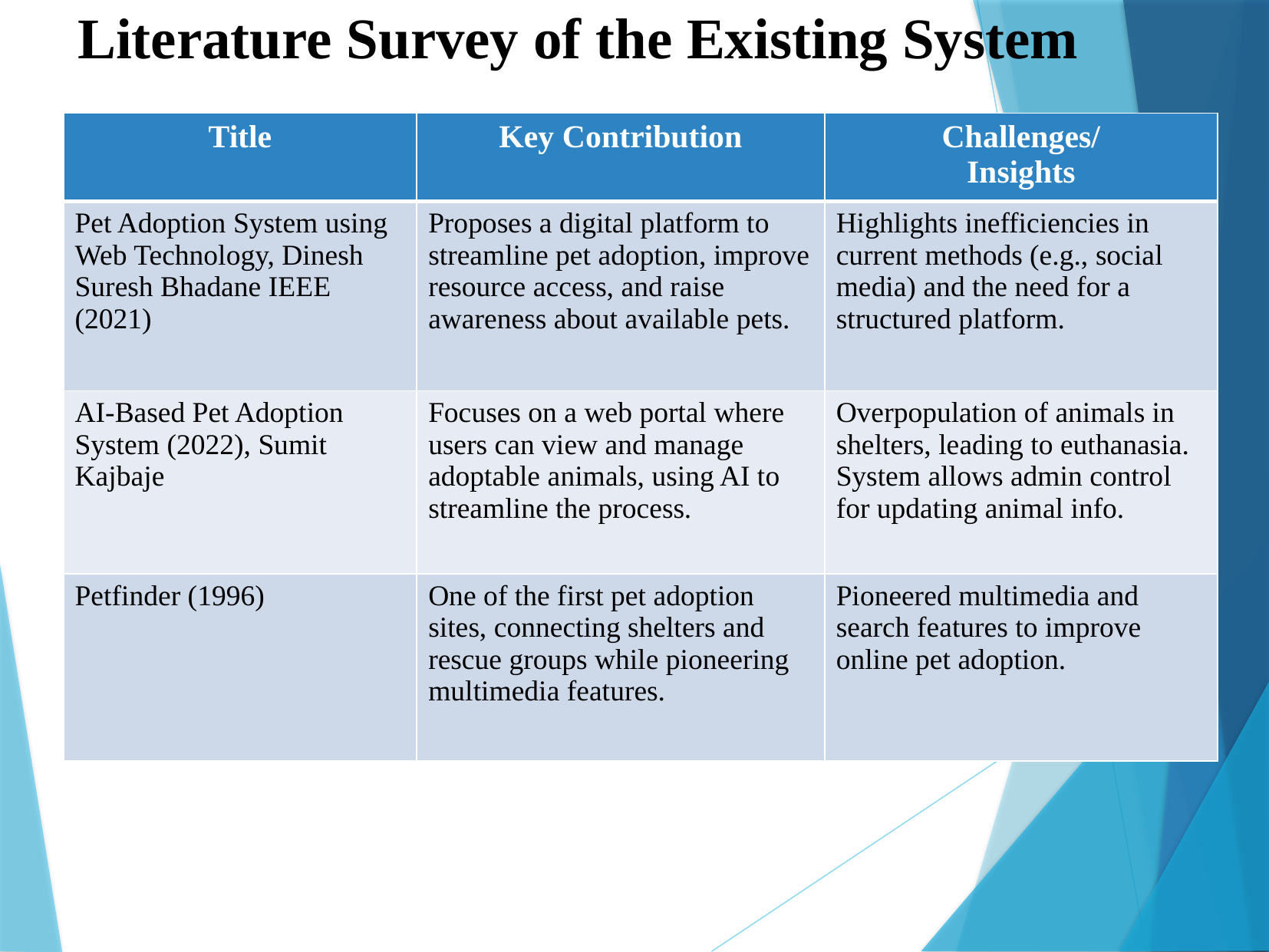

Literature Survey of the Existing System
| Title | Key Contribution | Challenges/ Insights |
| --- | --- | --- |
| Pet Adoption System using Web Technology, Dinesh Suresh Bhadane IEEE (2021) | Proposes a digital platform to streamline pet adoption, improve resource access, and raise awareness about available pets. | Highlights inefficiencies in current methods (e.g., social media) and the need for a structured platform. |
| AI-Based Pet Adoption System (2022), Sumit Kajbaje | Focuses on a web portal where users can view and manage adoptable animals, using AI to streamline the process. | Overpopulation of animals in shelters, leading to euthanasia. System allows admin control for updating animal info. |
| Petfinder (1996) | One of the first pet adoption sites, connecting shelters and rescue groups while pioneering multimedia features. | Pioneered multimedia and search features to improve online pet adoption. |